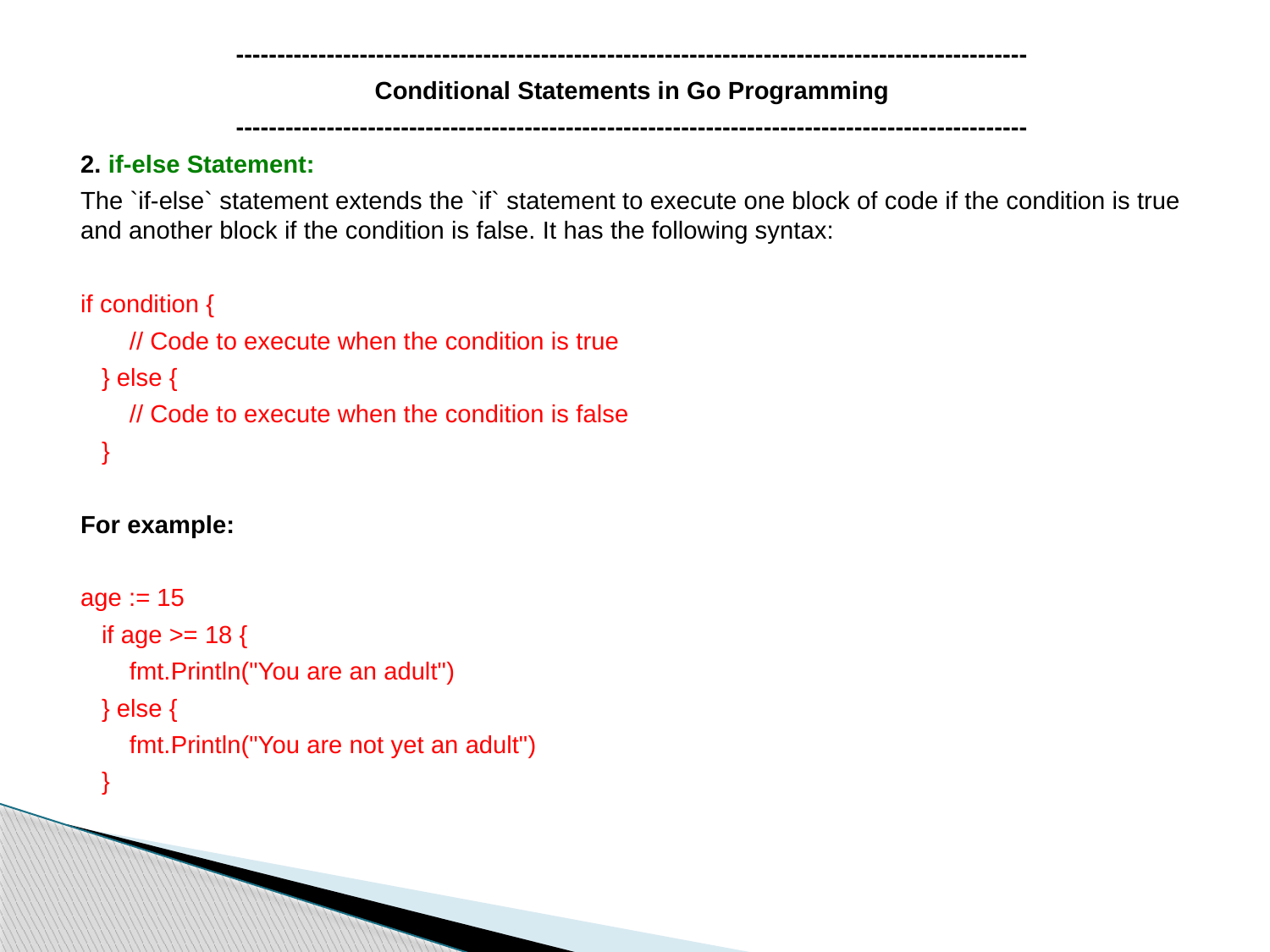

------------------------------------------------------------------------------------------------
Conditional Statements in Go Programming
------------------------------------------------------------------------------------------------
2. if-else Statement:
The `if-else` statement extends the `if` statement to execute one block of code if the condition is true and another block if the condition is false. It has the following syntax:

if condition {
       // Code to execute when the condition is true
   } else {
       // Code to execute when the condition is false
   }

For example:

age := 15
   if age >= 18 {
       fmt.Println("You are an adult")
   } else {
       fmt.Println("You are not yet an adult")
   }